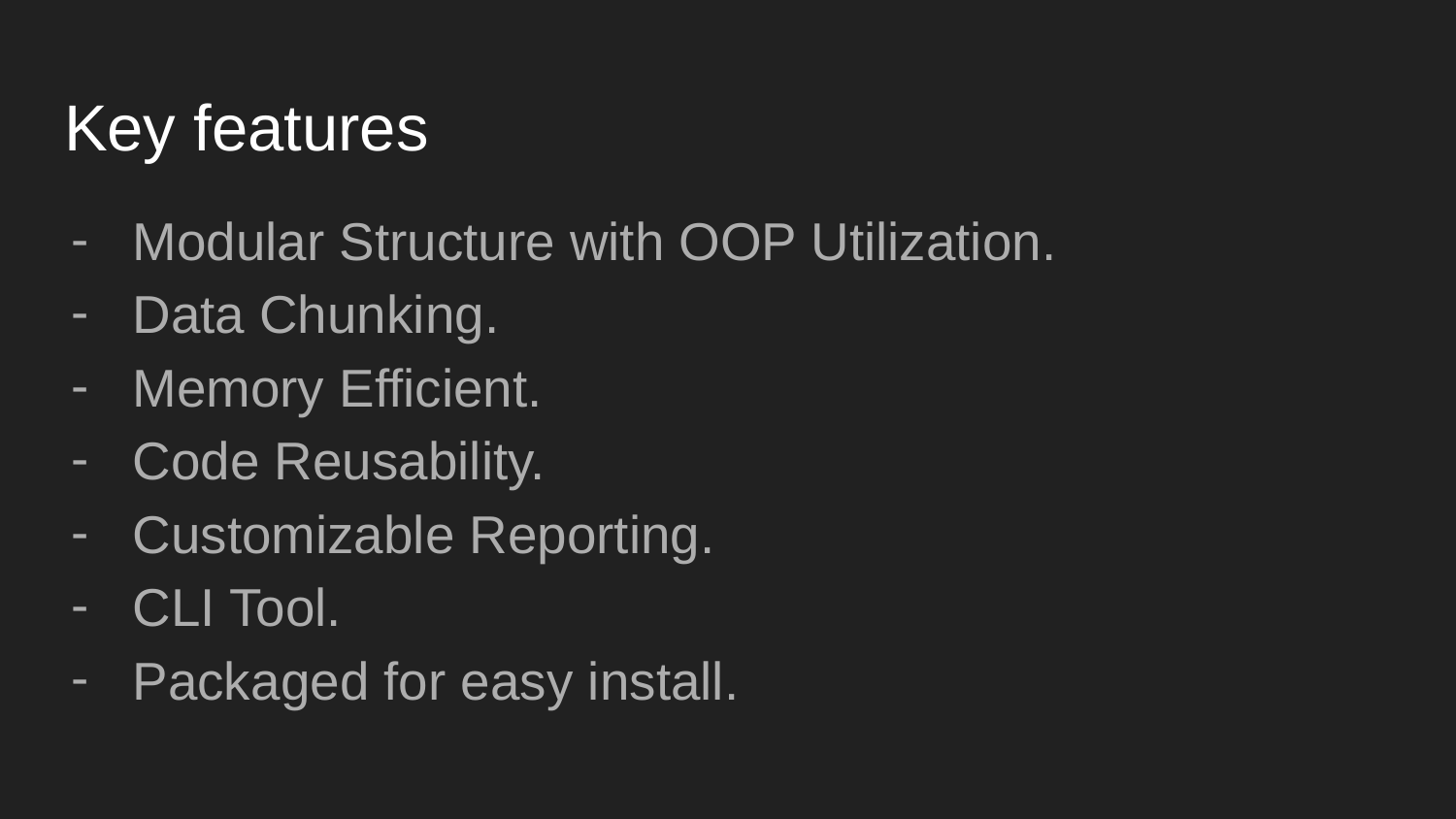

# Key features
Modular Structure with OOP Utilization.
Data Chunking.
Memory Efficient.
Code Reusability.
Customizable Reporting.
CLI Tool.
Packaged for easy install.